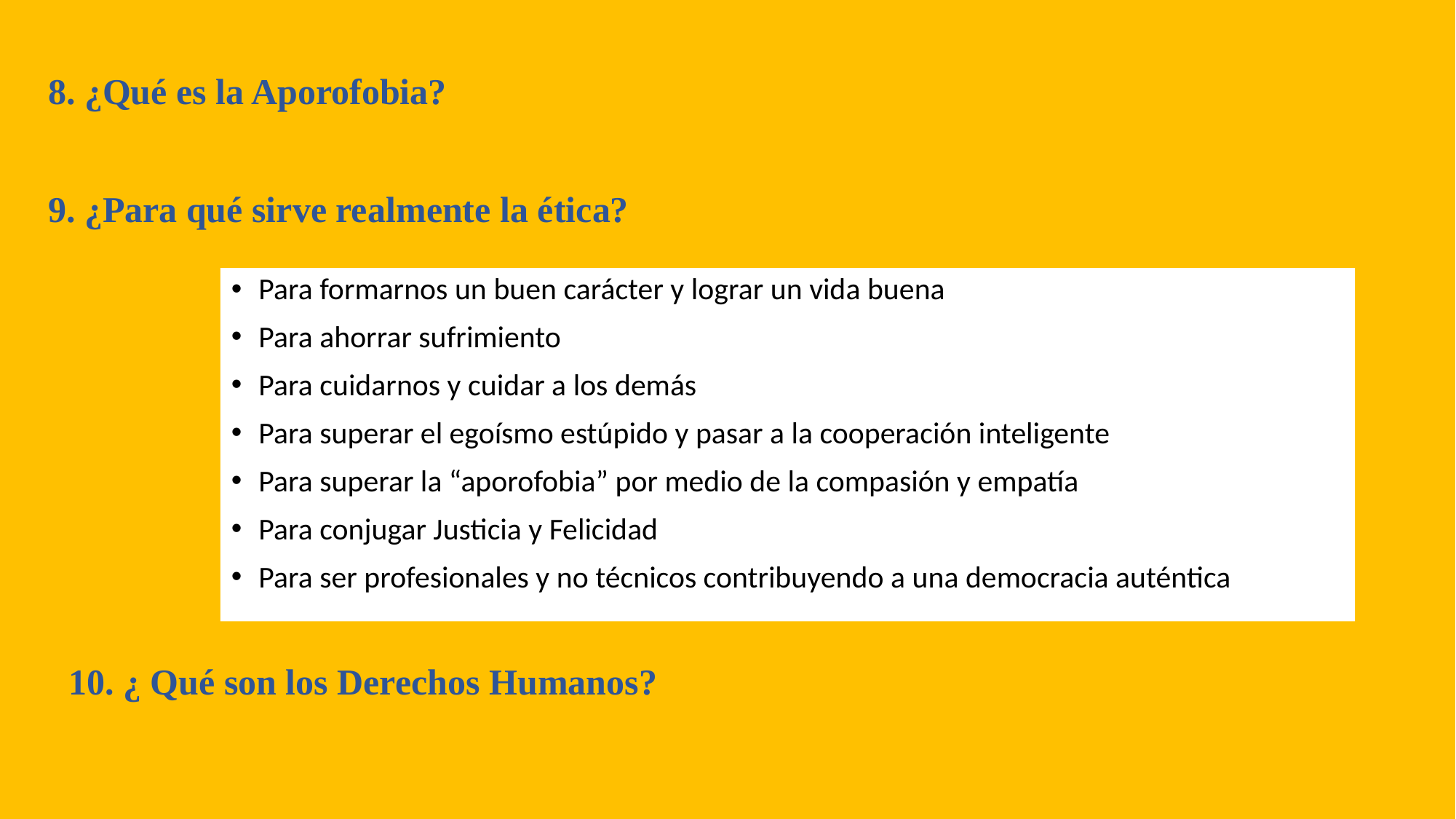

# 8. ¿Qué es la Aporofobia? 9. ¿Para qué sirve realmente la ética?
Para formarnos un buen carácter y lograr un vida buena
Para ahorrar sufrimiento
Para cuidarnos y cuidar a los demás
Para superar el egoísmo estúpido y pasar a la cooperación inteligente
Para superar la “aporofobia” por medio de la compasión y empatía
Para conjugar Justicia y Felicidad
Para ser profesionales y no técnicos contribuyendo a una democracia auténtica
10. ¿ Qué son los Derechos Humanos?